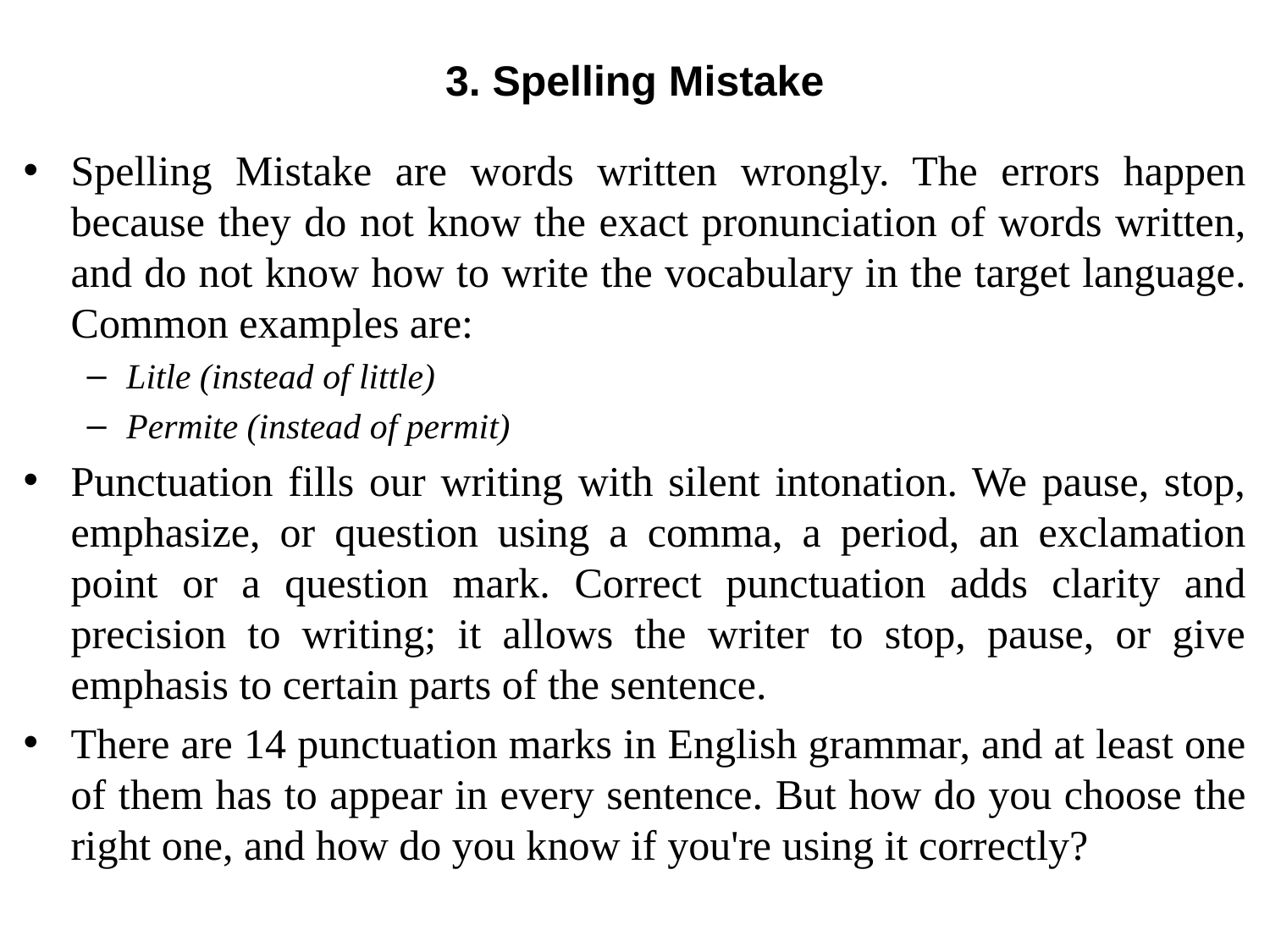

# 3. Spelling Mistake
Spelling Mistake are words written wrongly. The errors happen because they do not know the exact pronunciation of words written, and do not know how to write the vocabulary in the target language. Common examples are:
Litle (instead of little)
Permite (instead of permit)
Punctuation fills our writing with silent intonation. We pause, stop, emphasize, or question using a comma, a period, an exclamation point or a question mark. Correct punctuation adds clarity and precision to writing; it allows the writer to stop, pause, or give emphasis to certain parts of the sentence.
There are 14 punctuation marks in English grammar, and at least one of them has to appear in every sentence. But how do you choose the right one, and how do you know if you're using it correctly?